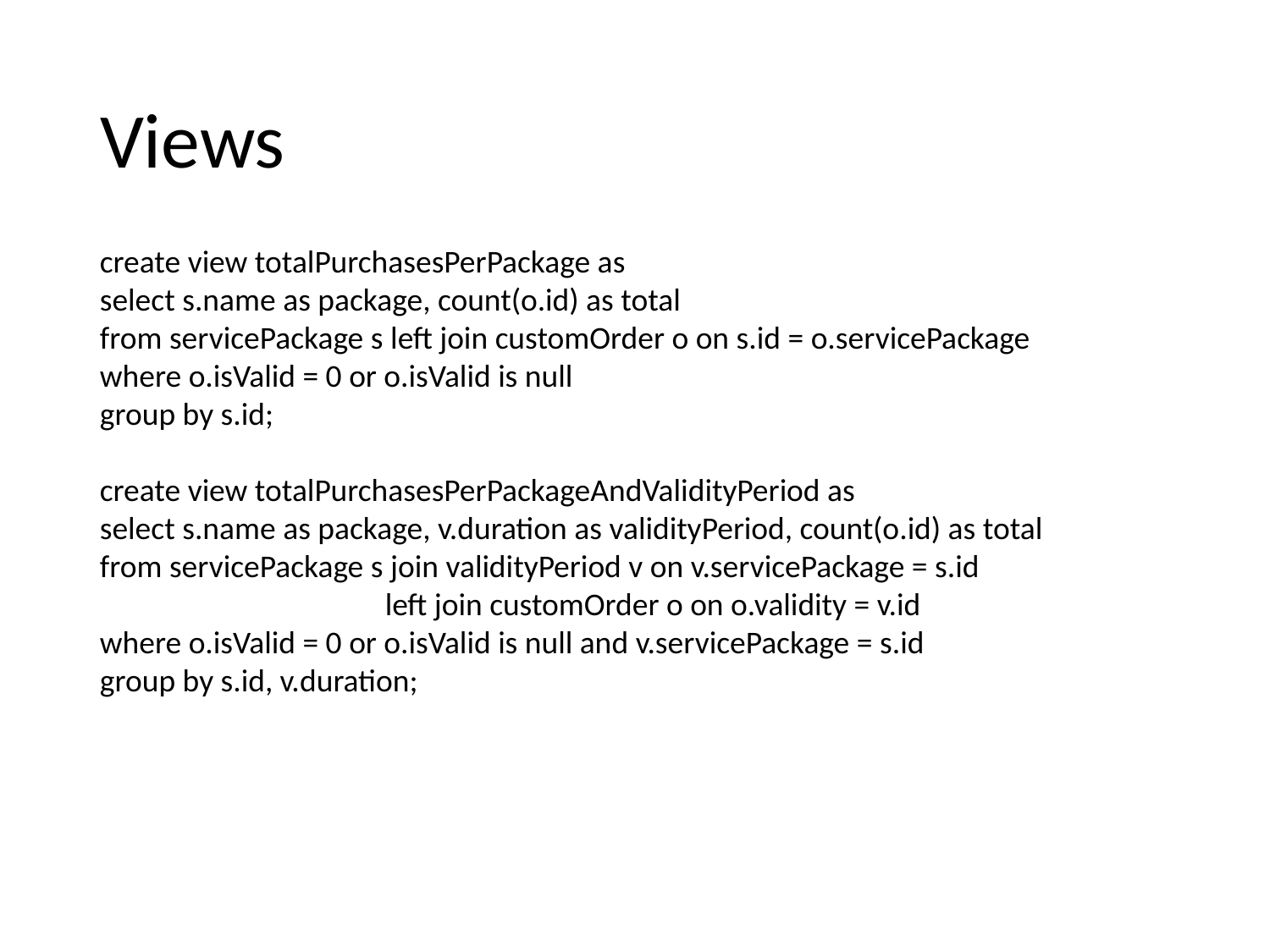

# Views
create view totalPurchasesPerPackage as
select s.name as package, count(o.id) as total
from servicePackage s left join customOrder o on s.id = o.servicePackage
where o.isValid = 0 or o.isValid is null
group by s.id;

create view totalPurchasesPerPackageAndValidityPeriod as
select s.name as package, v.duration as validityPeriod, count(o.id) as total
from servicePackage s join validityPeriod v on v.servicePackage = s.id
	                      left join customOrder o on o.validity = v.id
where o.isValid = 0 or o.isValid is null and v.servicePackage = s.id
group by s.id, v.duration;